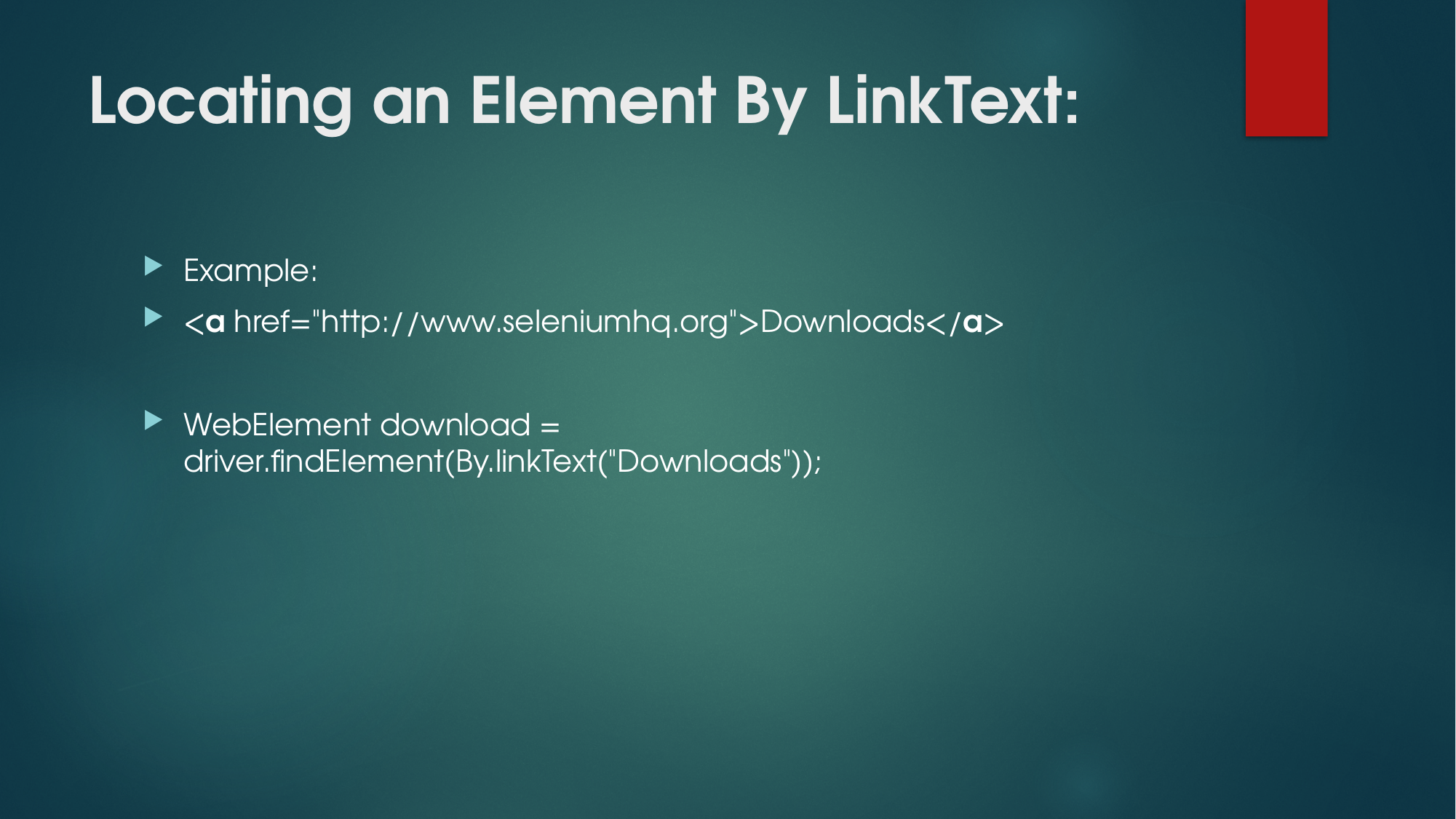

# Locating an Element By LinkText:
Example:
<a href="http://www.seleniumhq.org">Downloads</a>

WebElement download = driver.findElement(By.linkText("Downloads"));